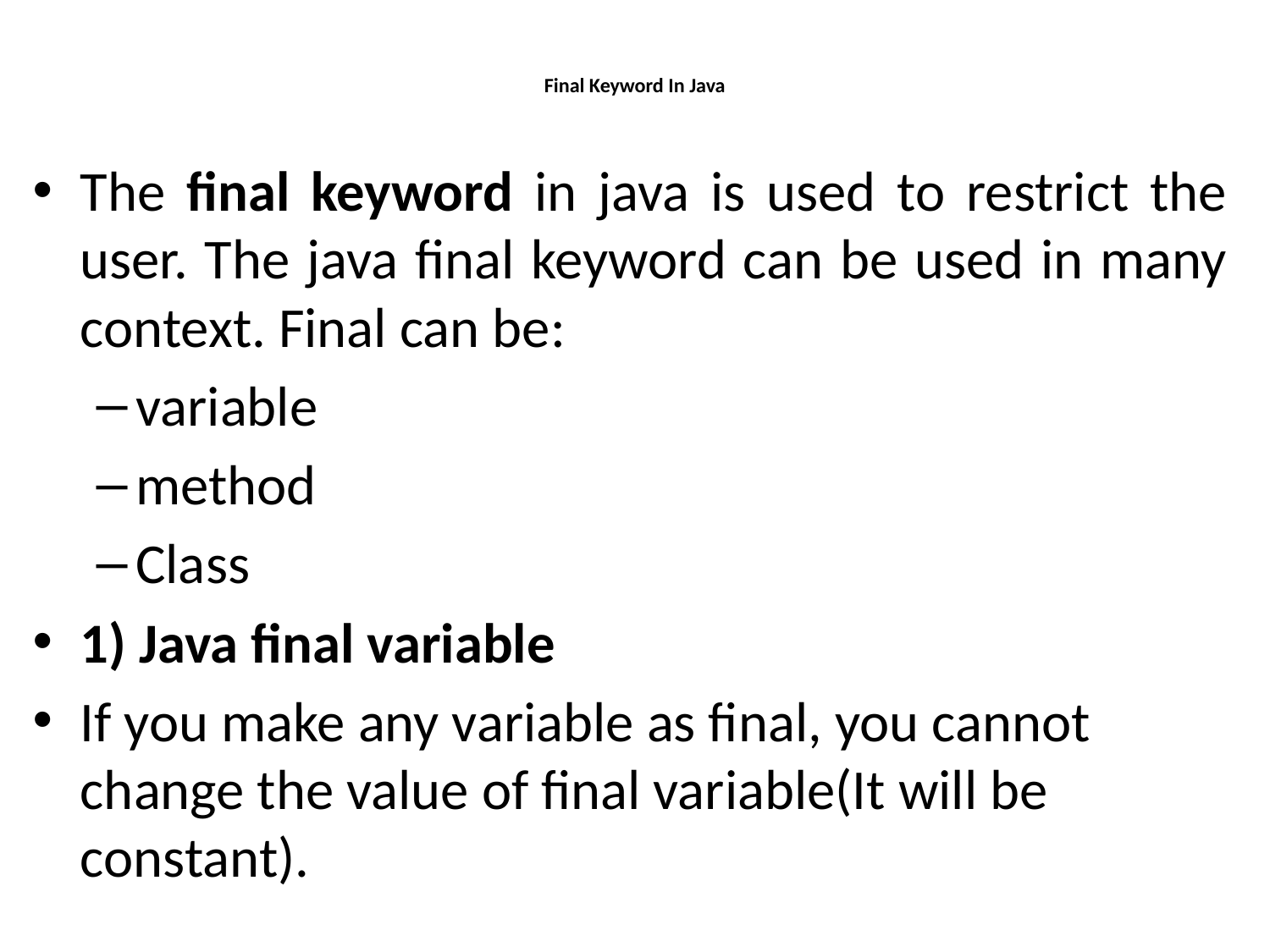

# Final Keyword In Java
The final keyword in java is used to restrict the user. The java final keyword can be used in many context. Final can be:
variable
method
Class
1) Java final variable
If you make any variable as final, you cannot change the value of final variable(It will be constant).